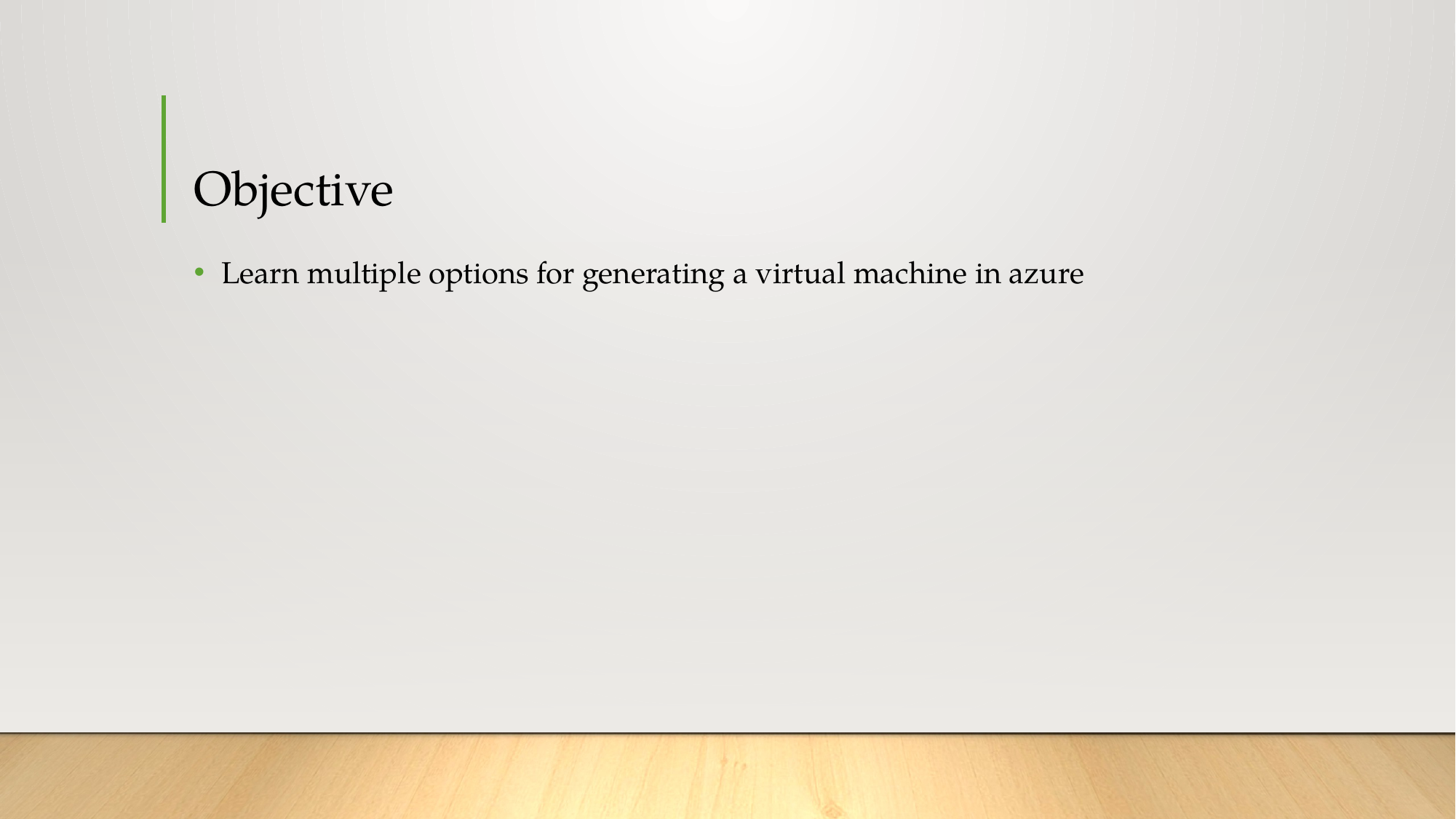

# Objective
Learn multiple options for generating a virtual machine in azure